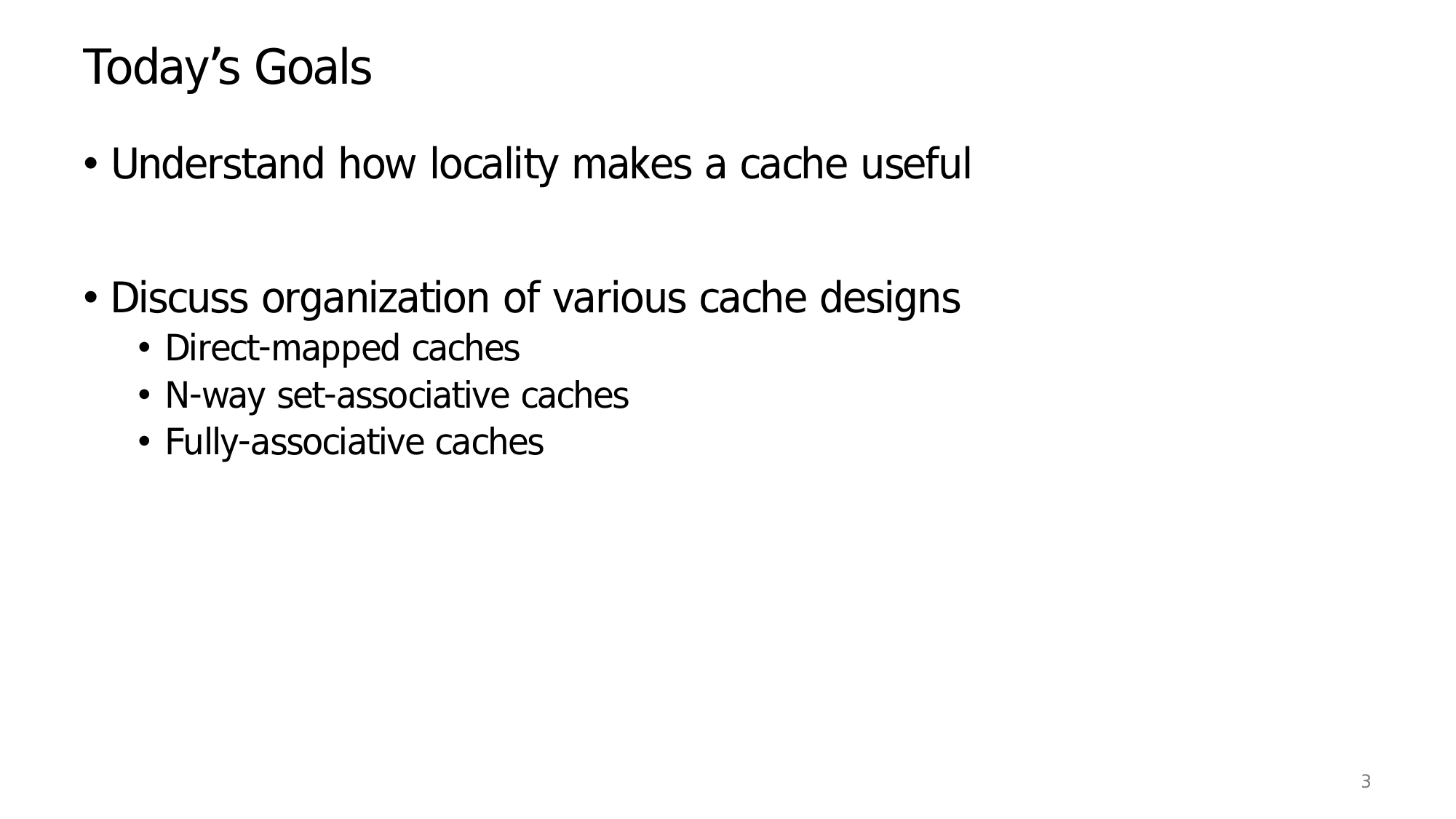

# Today’s Goals
Understand how locality makes a cache useful

Discuss organization of various cache designs
Direct-mapped caches
N-way set-associative caches
Fully-associative caches
3